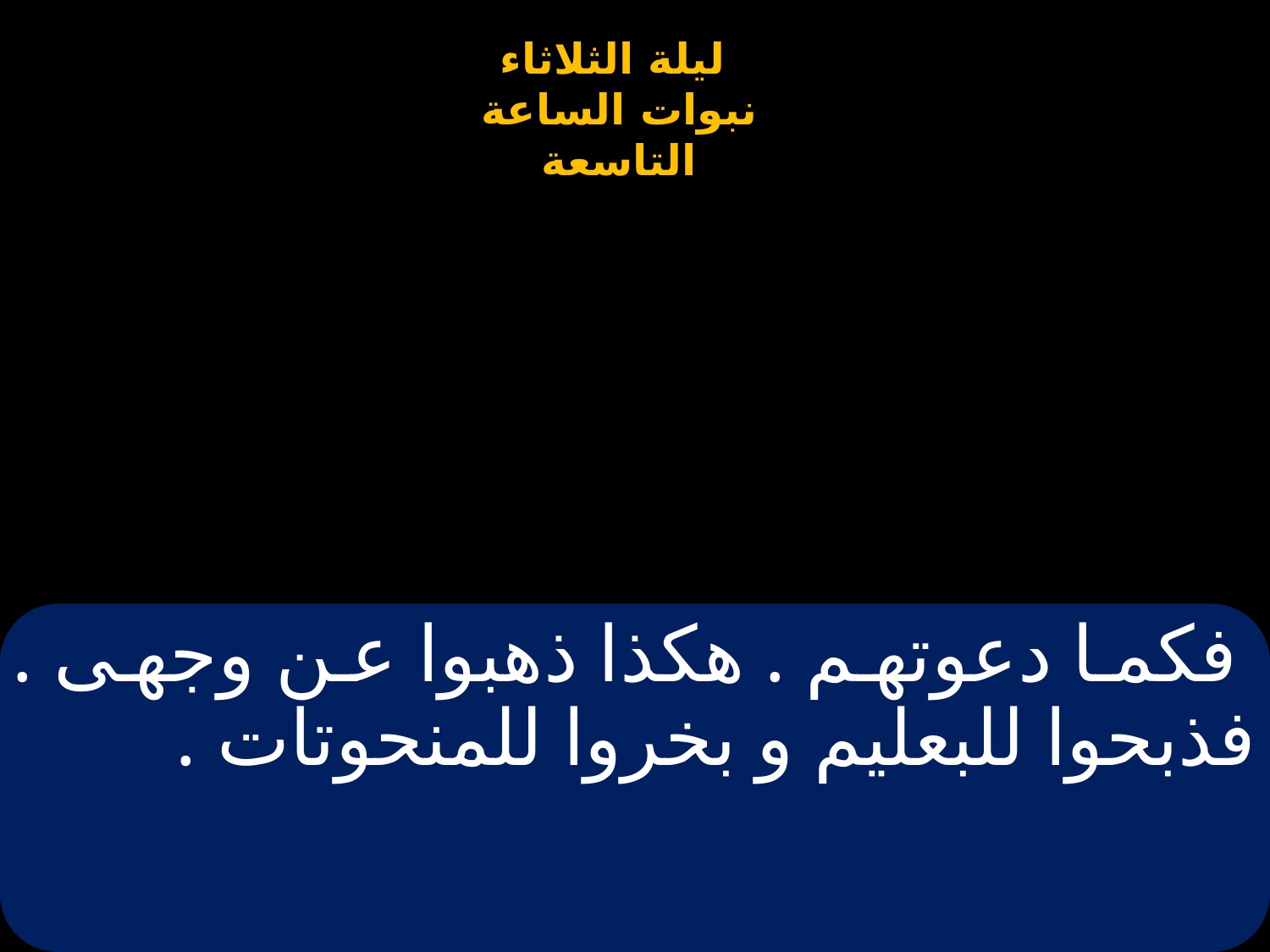

# فكما دعوتهم . هكذا ذهبوا عن وجهى . فذبحوا للبعليم و بخروا للمنحوتات .